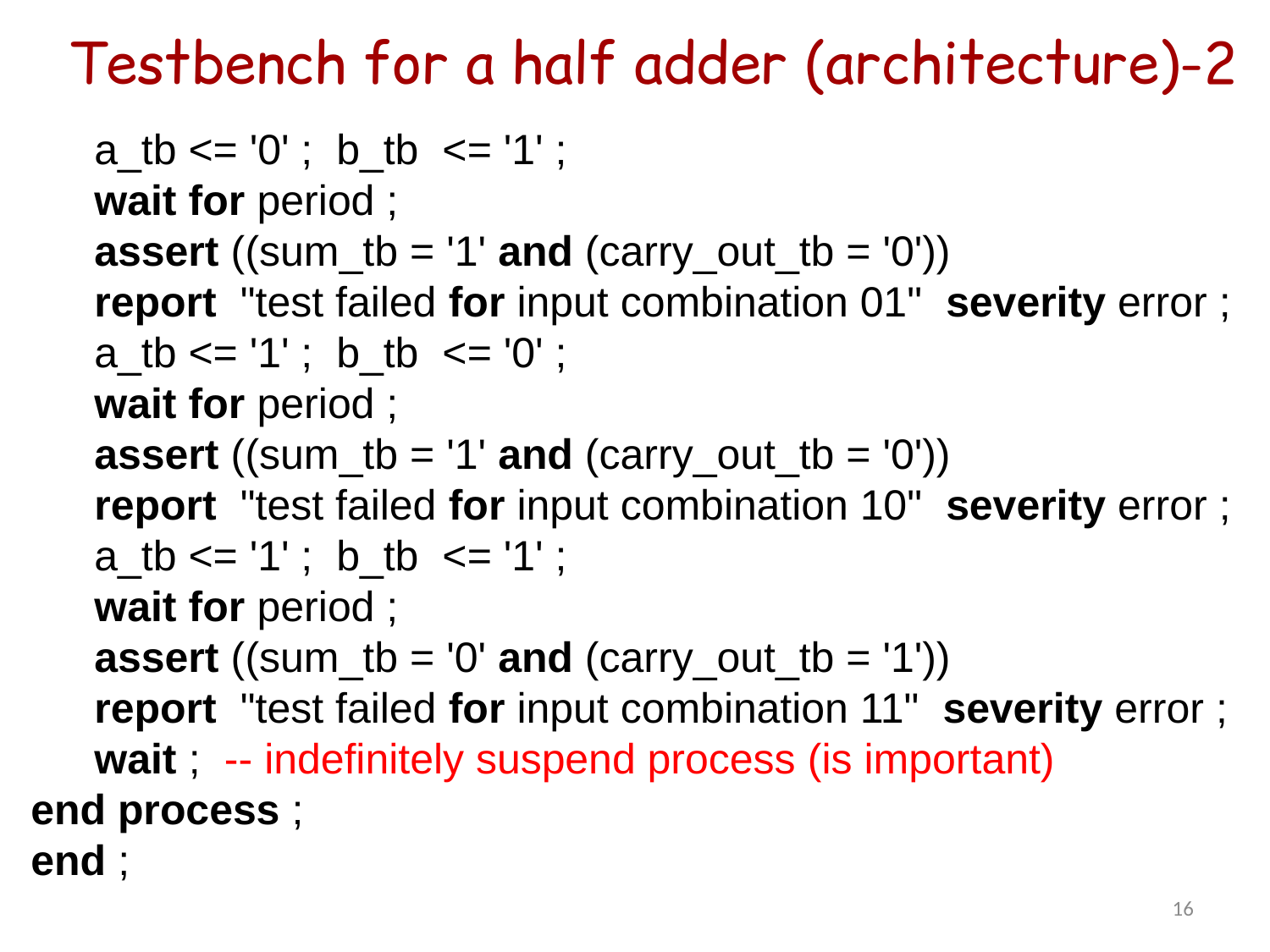

# Testbench for a half adder (architecture)-2
a_tb <= '0' ;  b_tb  <= '1' ;
wait for period ;
assert ((sum_tb = '1' and (carry_out_tb = '0'))
report  "test failed for input combination 01"  severity error ;
a_tb <= '1' ;  b_tb  <= '0' ;
wait for period ;
assert ((sum_tb = '1' and (carry_out_tb = '0'))
report  "test failed for input combination 10"  severity error ;
a_tb <= '1' ;  b_tb  <= '1' ;
wait for period ;
assert ((sum_tb = '0' and (carry_out_tb = '1'))
report  "test failed for input combination 11"  severity error ;
wait ;  -- indefinitely suspend process (is important)
end process ;
end ;
16